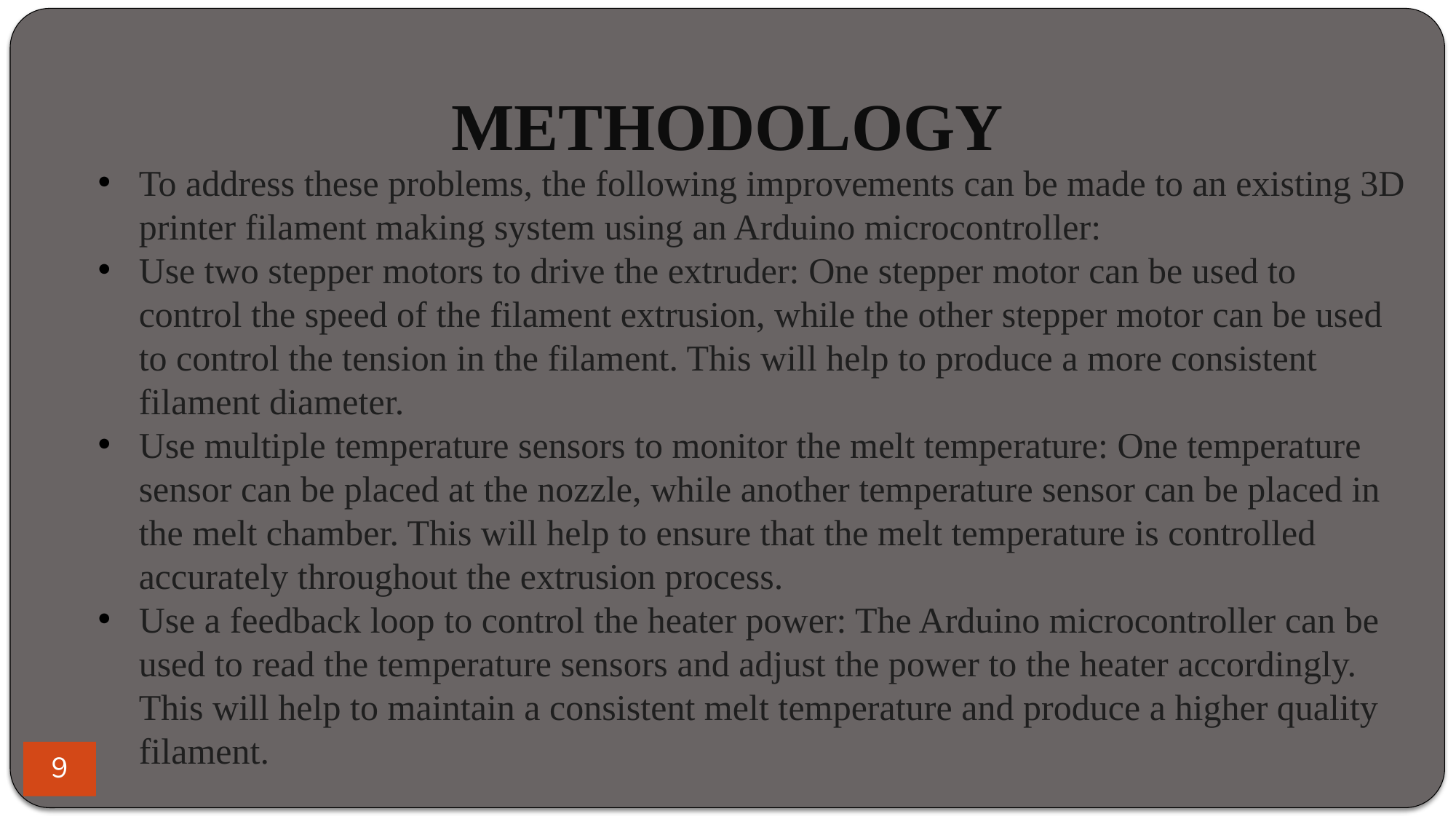

# METHODOLOGY
To address these problems, the following improvements can be made to an existing 3D printer filament making system using an Arduino microcontroller:
Use two stepper motors to drive the extruder: One stepper motor can be used to control the speed of the filament extrusion, while the other stepper motor can be used to control the tension in the filament. This will help to produce a more consistent filament diameter.
Use multiple temperature sensors to monitor the melt temperature: One temperature sensor can be placed at the nozzle, while another temperature sensor can be placed in the melt chamber. This will help to ensure that the melt temperature is controlled accurately throughout the extrusion process.
Use a feedback loop to control the heater power: The Arduino microcontroller can be used to read the temperature sensors and adjust the power to the heater accordingly. This will help to maintain a consistent melt temperature and produce a higher quality filament.
9